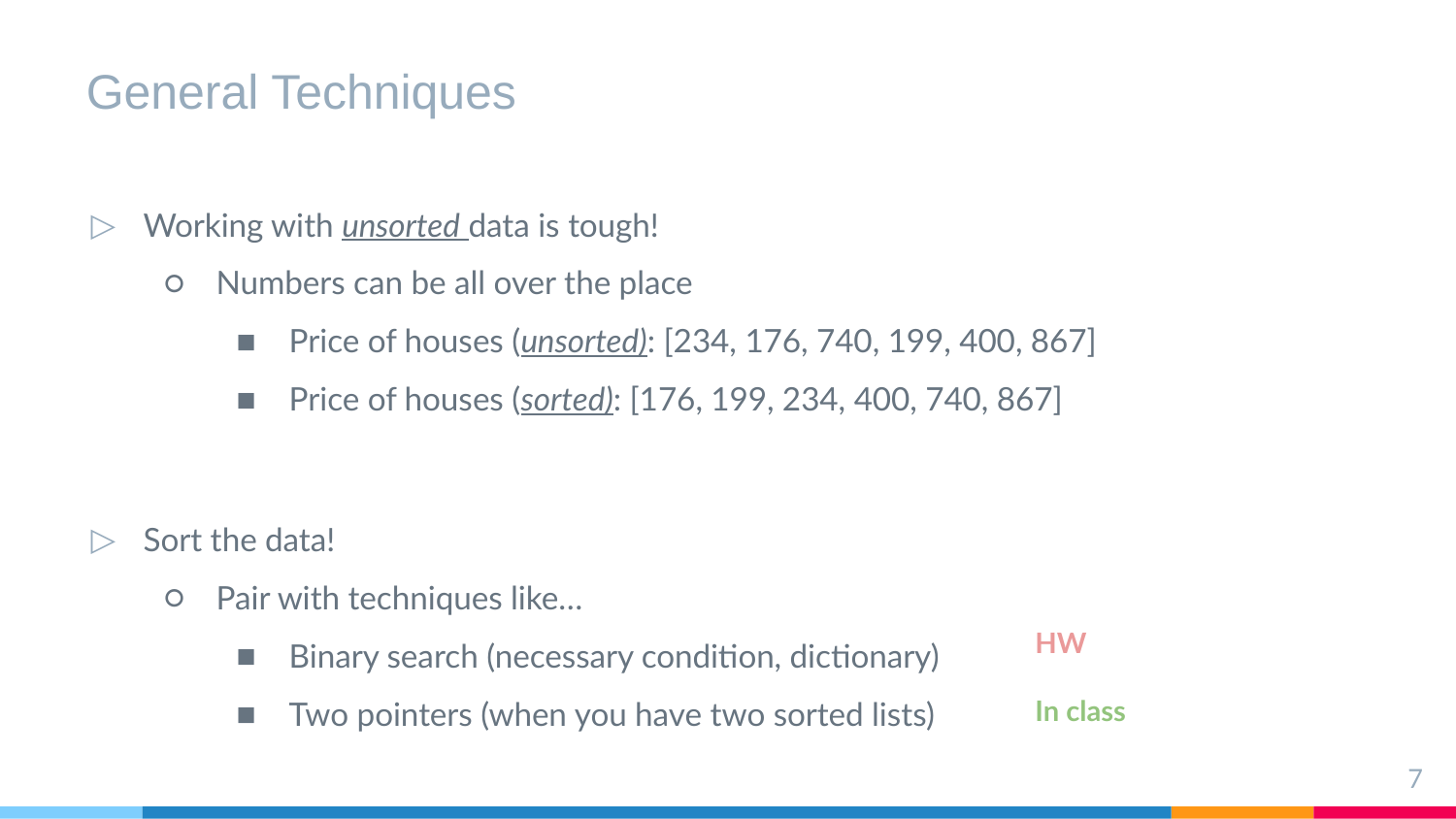

# General Techniques
Working with unsorted data is tough!
Numbers can be all over the place
Price of houses (unsorted): [234, 176, 740, 199, 400, 867]
Price of houses (sorted): [176, 199, 234, 400, 740, 867]

Sort the data!
Pair with techniques like…
Binary search (necessary condition, dictionary)
Two pointers (when you have two sorted lists)

HW

In class
7